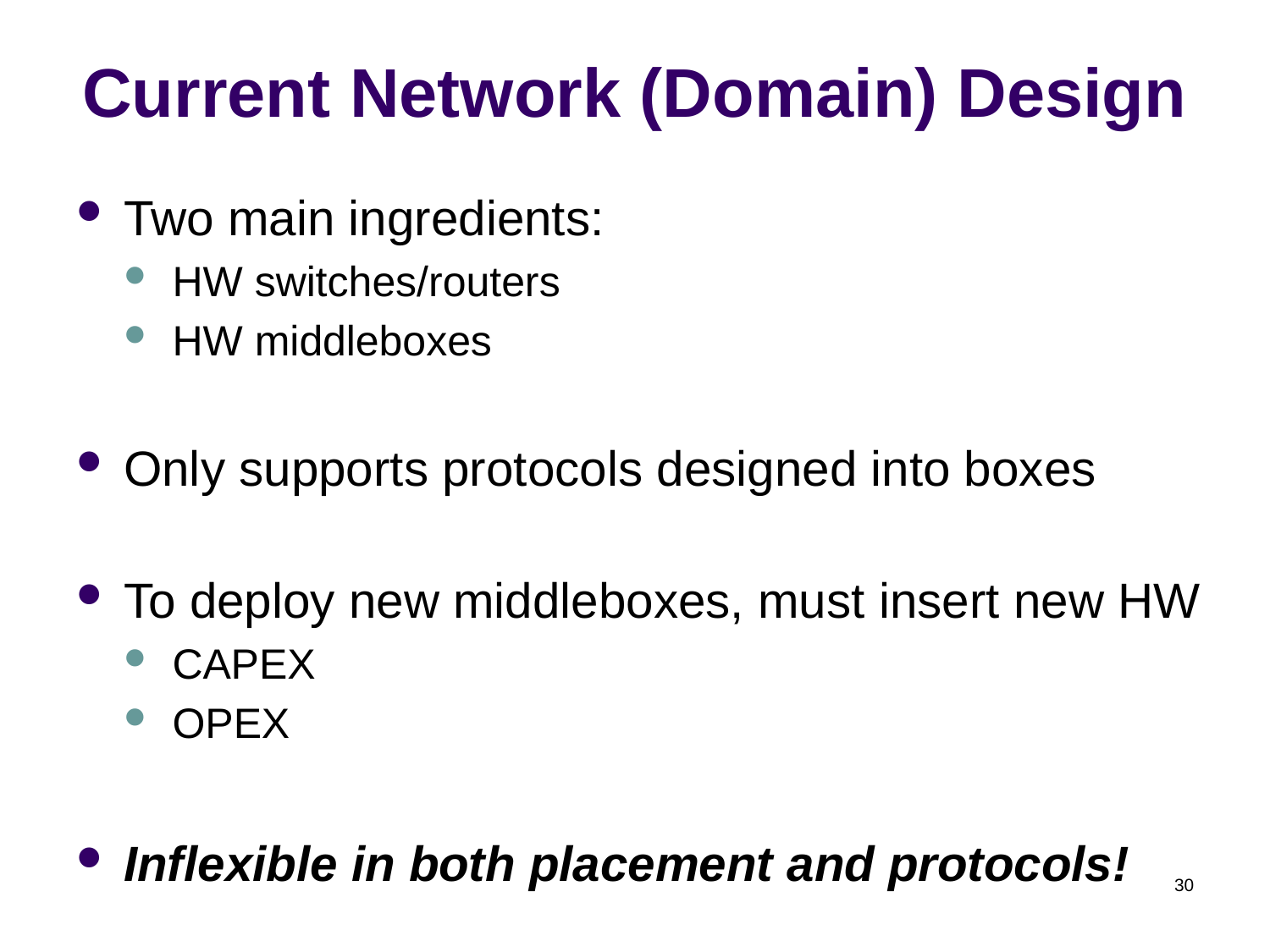

# Current Network (Domain) Design
Two main ingredients:
HW switches/routers
HW middleboxes

Only supports protocols designed into boxes

To deploy new middleboxes, must insert new HW
CAPEX
OPEX

Inflexible in both placement and protocols!
30